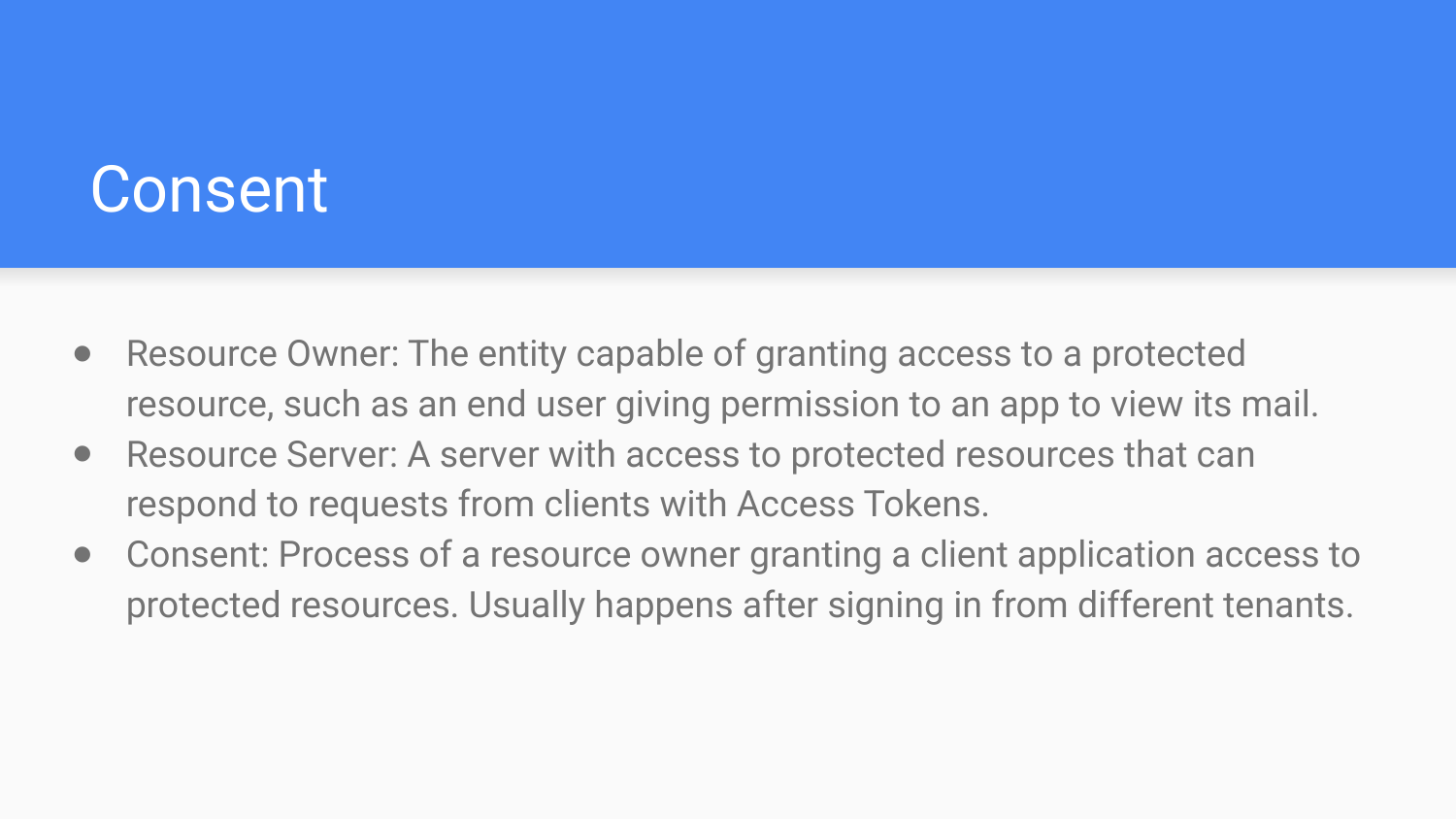

# Consent
Resource Owner: The entity capable of granting access to a protected resource, such as an end user giving permission to an app to view its mail.
Resource Server: A server with access to protected resources that can respond to requests from clients with Access Tokens.
Consent: Process of a resource owner granting a client application access to protected resources. Usually happens after signing in from different tenants.